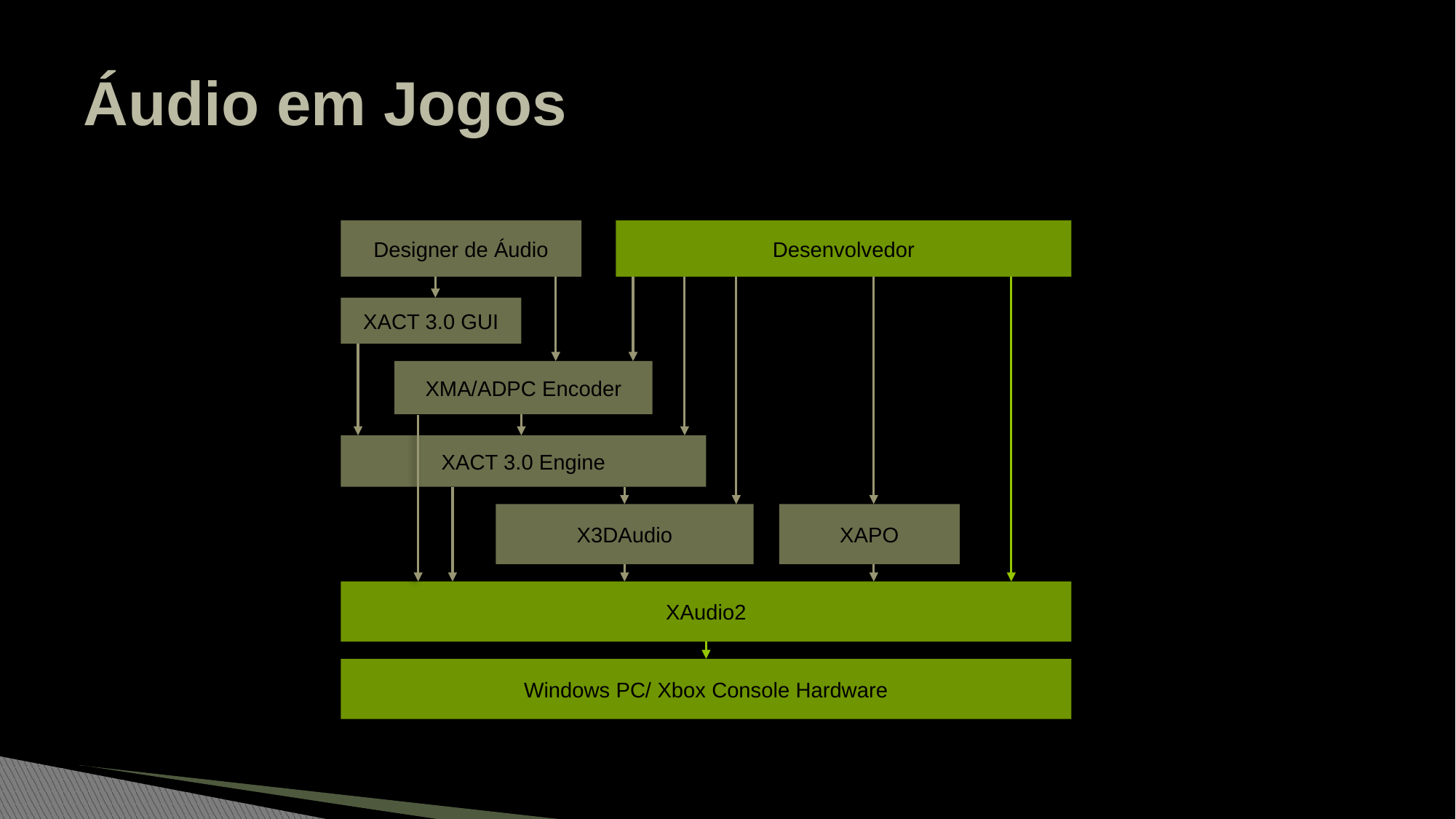

# Áudio em Jogos
Designer de Áudio
Desenvolvedor
XACT 3.0 GUI
XMA/ADPC Encoder
XACT 3.0 Engine
X3DAudio
XAPO
XAudio2
Windows PC/ Xbox Console Hardware